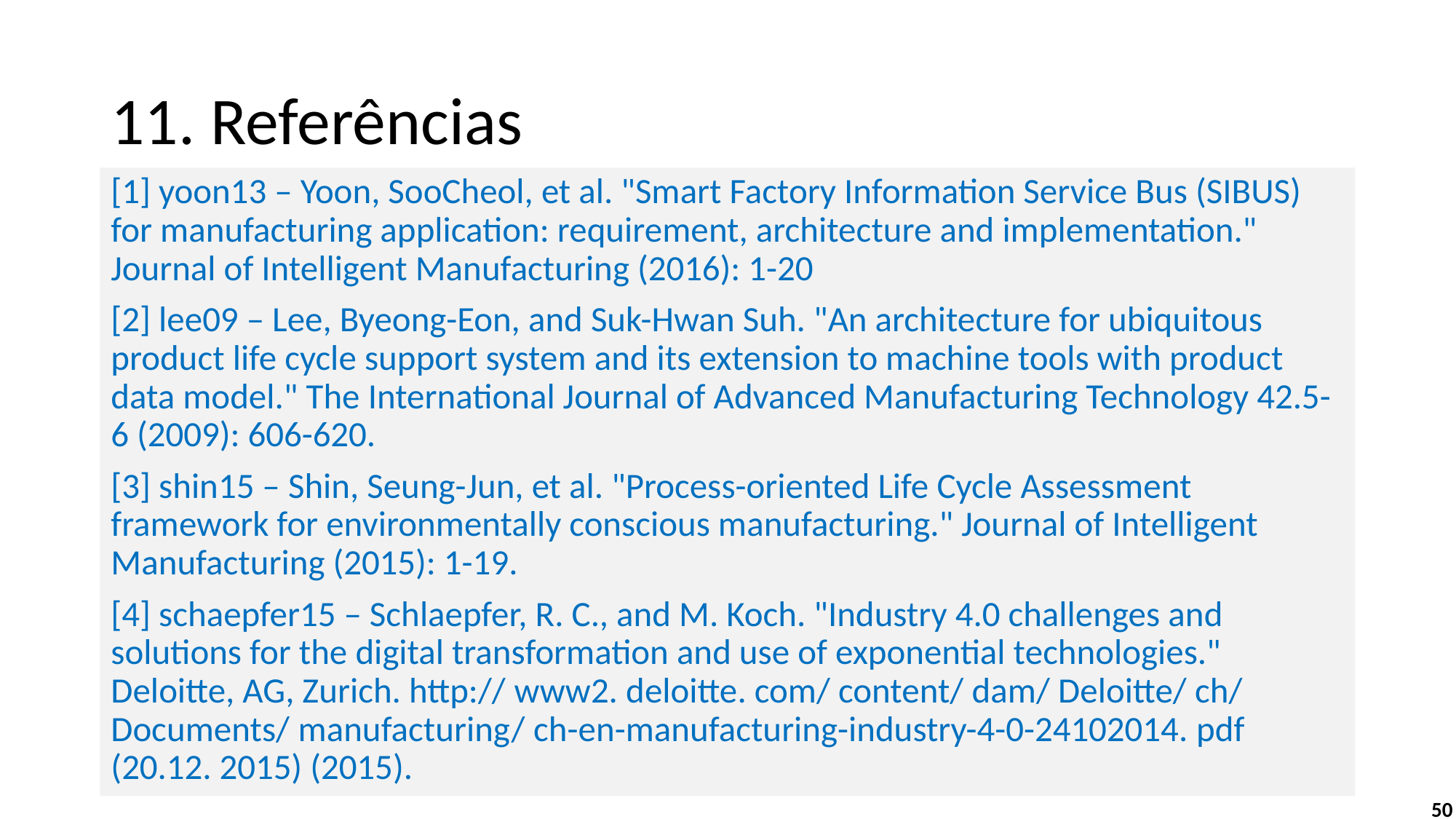

# 11. Referências
[1] yoon13 – Yoon, SooCheol, et al. "Smart Factory Information Service Bus (SIBUS) for manufacturing application: requirement, architecture and implementation." Journal of Intelligent Manufacturing (2016): 1-20
[2] lee09 – Lee, Byeong-Eon, and Suk-Hwan Suh. "An architecture for ubiquitous product life cycle support system and its extension to machine tools with product data model." The International Journal of Advanced Manufacturing Technology 42.5-6 (2009): 606-620.
[3] shin15 – Shin, Seung-Jun, et al. "Process-oriented Life Cycle Assessment framework for environmentally conscious manufacturing." Journal of Intelligent Manufacturing (2015): 1-19.
[4] schaepfer15 – Schlaepfer, R. C., and M. Koch. "Industry 4.0 challenges and solutions for the digital transformation and use of exponential technologies." Deloitte, AG, Zurich. http://​ www2.​ deloitte.​ com/​ content/​ dam/​ Deloitte/​ ch/​ Documents/​ manufacturing/​ ch-en-manufacturing-industry-4-0-24102014.​ pdf (20.12. 2015) (2015).